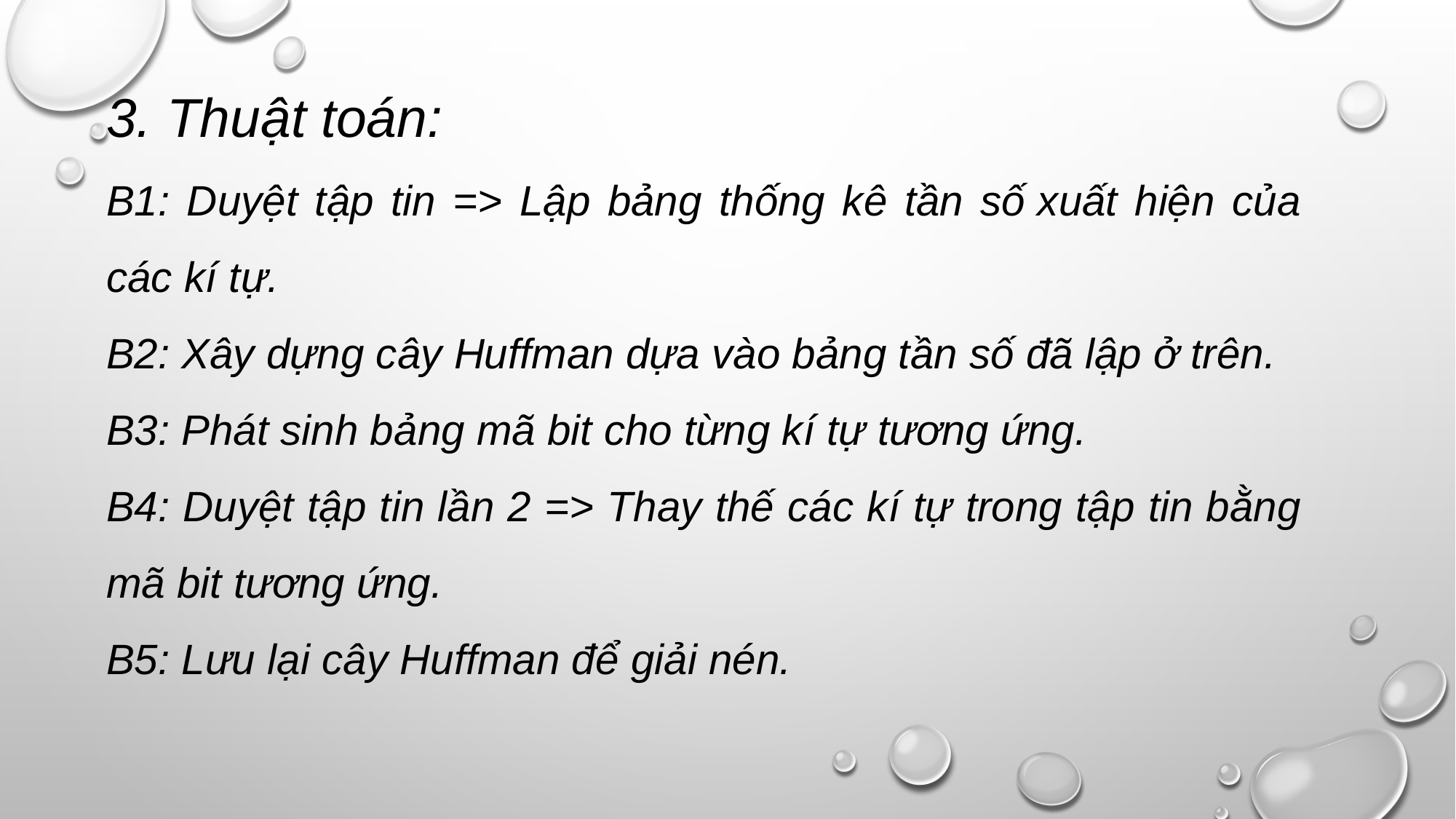

3. Thuật toán:
B1: Duyệt tập tin => Lập bảng thống kê tần số xuất hiện của các kí tự.
B2: Xây dựng cây Huffman dựa vào bảng tần số đã lập ở trên.
B3: Phát sinh bảng mã bit cho từng kí tự tương ứng.
B4: Duyệt tập tin lần 2 => Thay thế các kí tự trong tập tin bằng mã bit tương ứng.
B5: Lưu lại cây Huffman để giải nén.